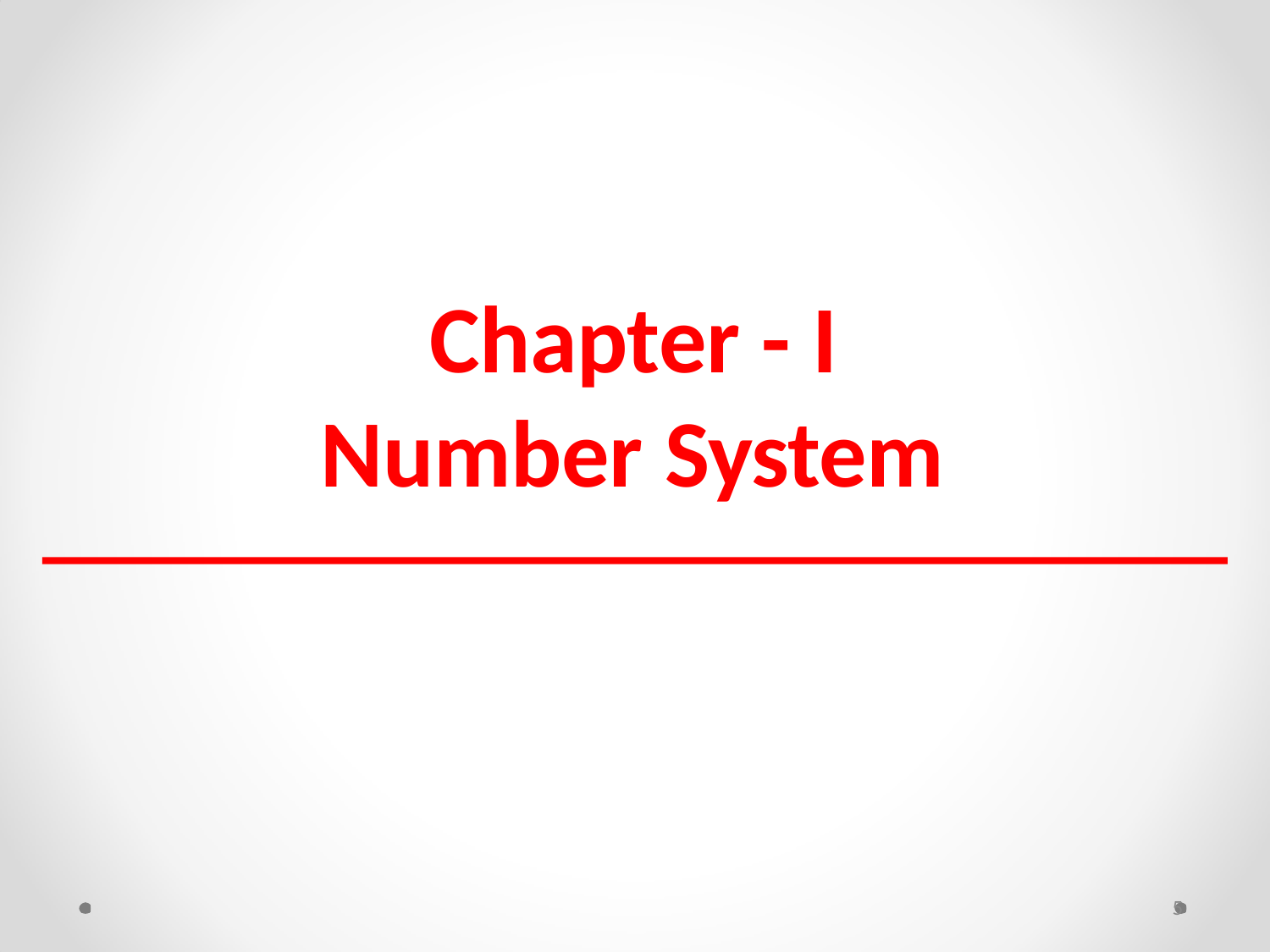

# Chapter - I  Number System

5